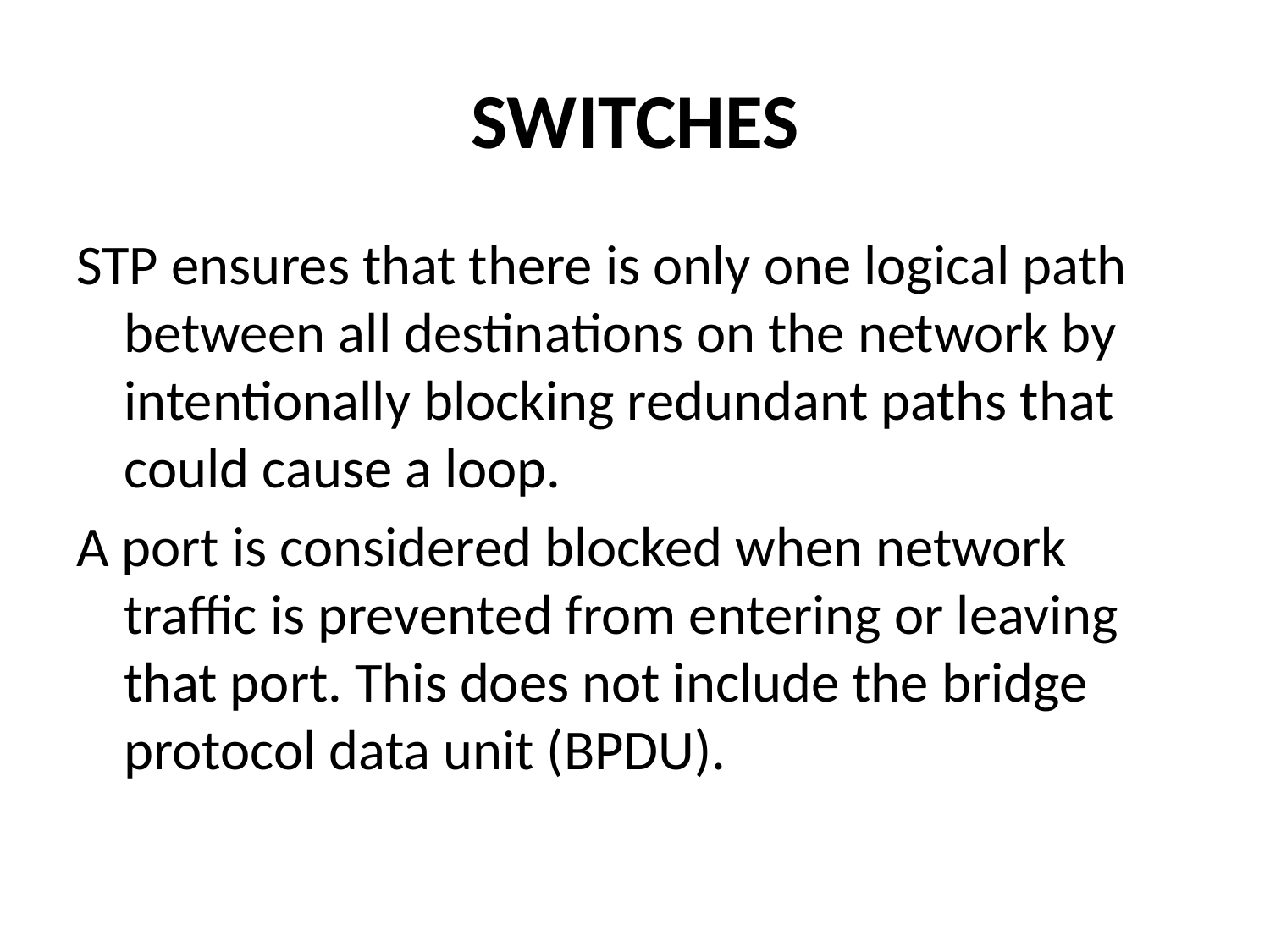

# SWITCHES
STP ensures that there is only one logical path between all destinations on the network by intentionally blocking redundant paths that could cause a loop.
A port is considered blocked when network traffic is prevented from entering or leaving that port. This does not include the bridge protocol data unit (BPDU).